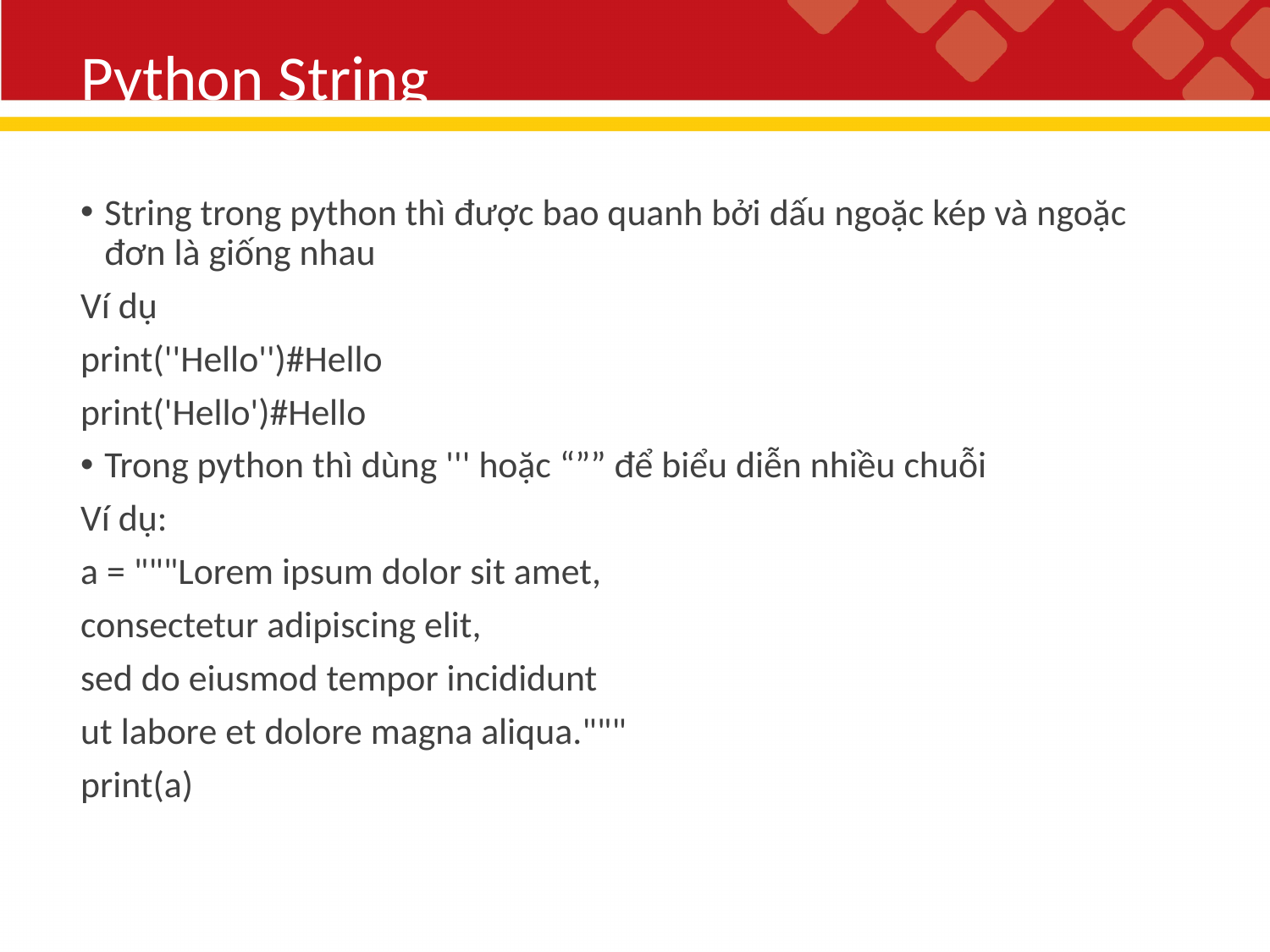

# Python String
String trong python thì được bao quanh bởi dấu ngoặc kép và ngoặc đơn là giống nhau
Ví dụ
print(''Hello'')#Hello
print('Hello')#Hello
Trong python thì dùng ''' hoặc “”” để biểu diễn nhiều chuỗi
Ví dụ:
a = """Lorem ipsum dolor sit amet,
consectetur adipiscing elit,
sed do eiusmod tempor incididunt
ut labore et dolore magna aliqua."""
print(a)